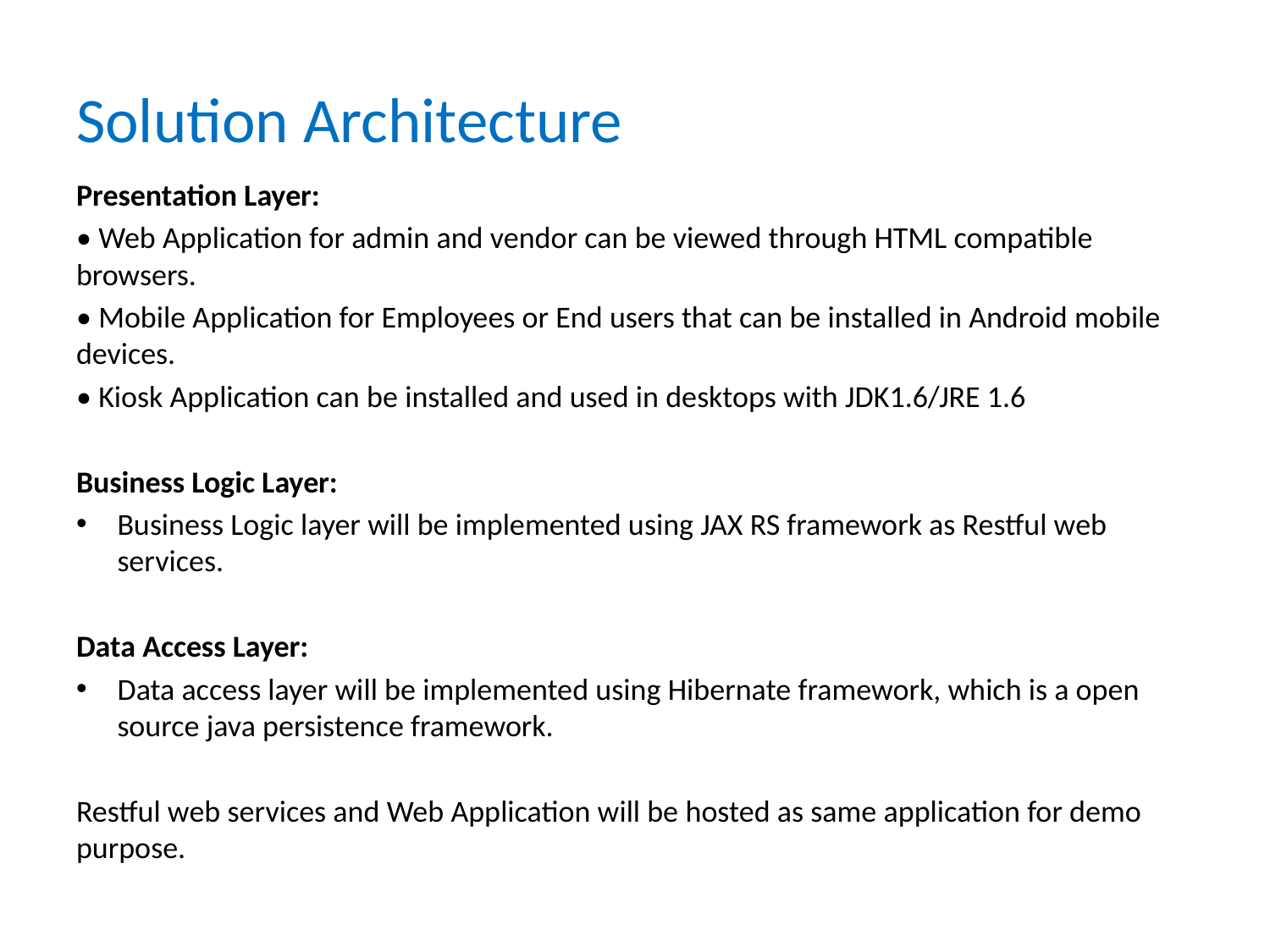

# Solution Architecture
Presentation Layer:
• Web Application for admin and vendor can be viewed through HTML compatible browsers.
• Mobile Application for Employees or End users that can be installed in Android mobile devices.
• Kiosk Application can be installed and used in desktops with JDK1.6/JRE 1.6

Business Logic Layer:
Business Logic layer will be implemented using JAX RS framework as Restful web services.

Data Access Layer:
Data access layer will be implemented using Hibernate framework, which is a open source java persistence framework.

Restful web services and Web Application will be hosted as same application for demo purpose.